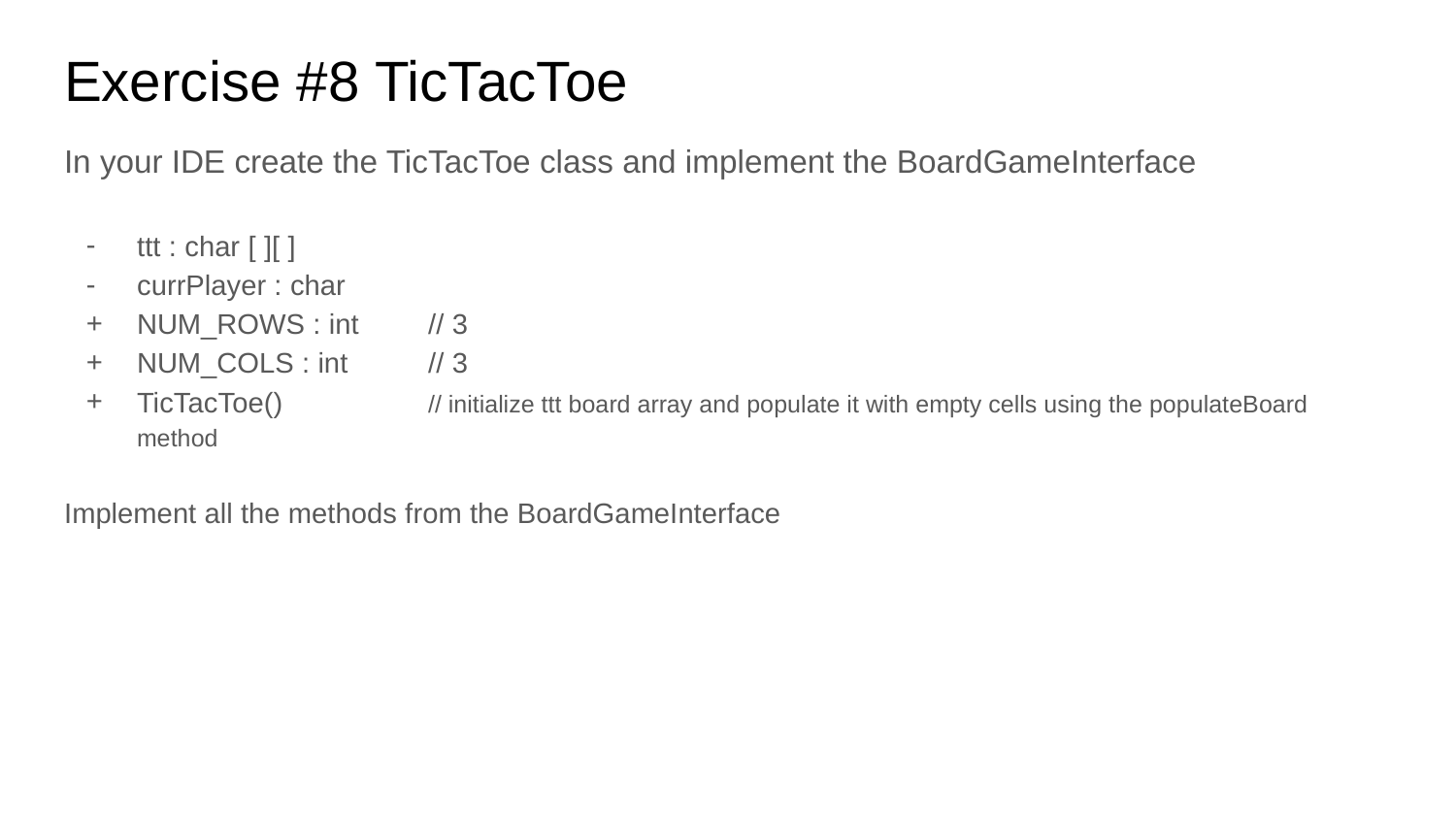

Exercise #8 TicTacToe
In your IDE create the TicTacToe class and implement the BoardGameInterface
ttt : char [ ][ ]
currPlayer : char
NUM_ROWS : int 	// 3
NUM_COLS : int 	// 3
TicTacToe() 	// initialize ttt board array and populate it with empty cells using the populateBoard method

Implement all the methods from the BoardGameInterface